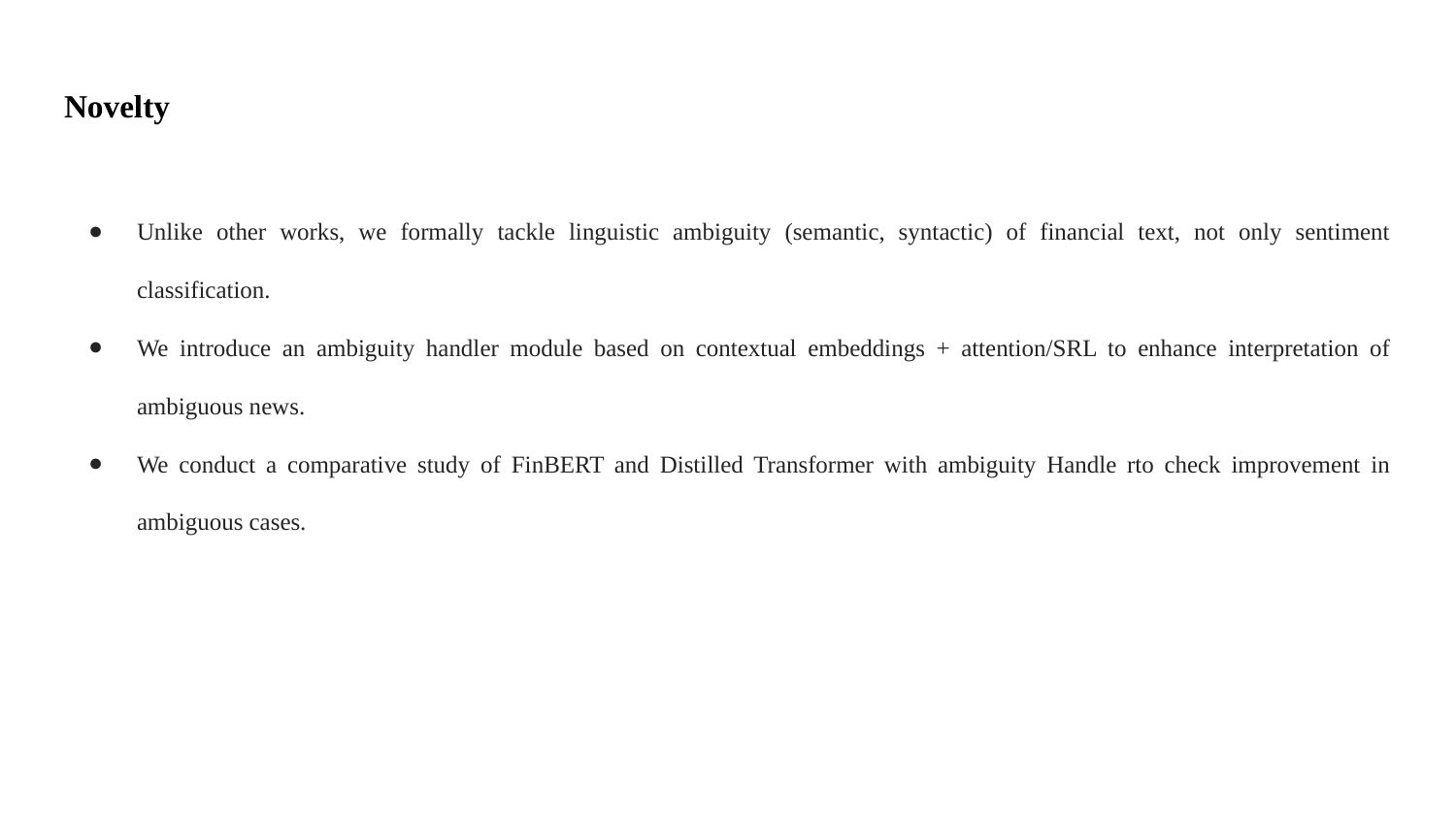

# Novelty
Unlike other works, we formally tackle linguistic ambiguity (semantic, syntactic) of financial text, not only sentiment classification.
We introduce an ambiguity handler module based on contextual embeddings + attention/SRL to enhance interpretation of ambiguous news.
We conduct a comparative study of FinBERT and Distilled Transformer with ambiguity Handle rto check improvement in ambiguous cases.